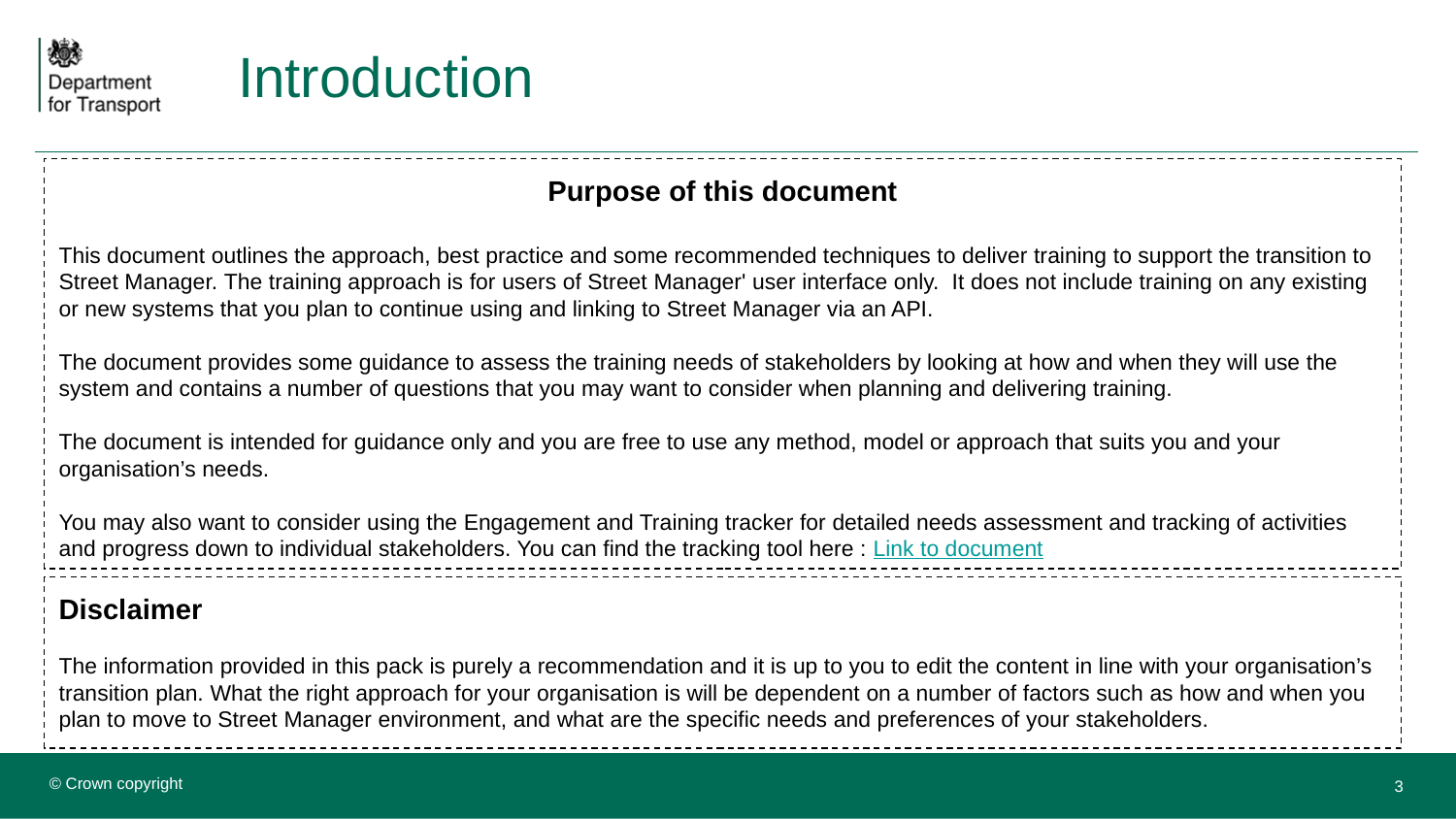

# Introduction
Purpose of this document

This document outlines the approach, best practice and some recommended techniques to deliver training to support the transition to Street Manager. The training approach is for users of Street Manager' user interface only.  It does not include training on any existing or new systems that you plan to continue using and linking to Street Manager via an API.

The document provides some guidance to assess the training needs of stakeholders by looking at how and when they will use the system and contains a number of questions that you may want to consider when planning and delivering training.

The document is intended for guidance only and you are free to use any method, model or approach that suits you and your organisation’s needs.

You may also want to consider using the Engagement and Training tracker for detailed needs assessment and tracking of activities and progress down to individual stakeholders. You can find the tracking tool here : Link to document

Disclaimer

The information provided in this pack is purely a recommendation and it is up to you to edit the content in line with your organisation’s transition plan. What the right approach for your organisation is will be dependent on a number of factors such as how and when you plan to move to Street Manager environment, and what are the specific needs and preferences of your stakeholders.